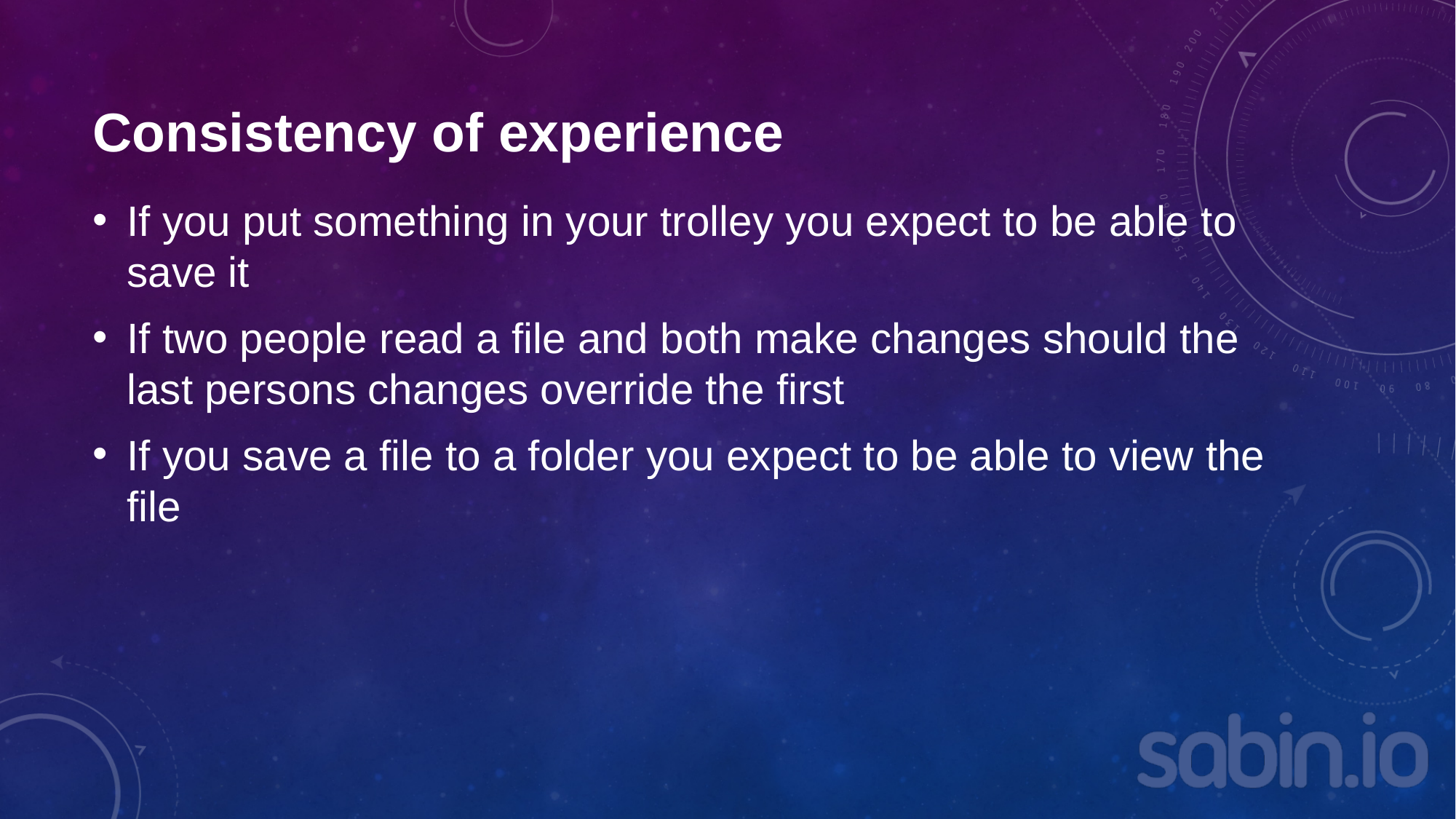

# Consistency of experience
If you put something in your trolley you expect to be able to save it
If two people read a file and both make changes should the last persons changes override the first
If you save a file to a folder you expect to be able to view the file